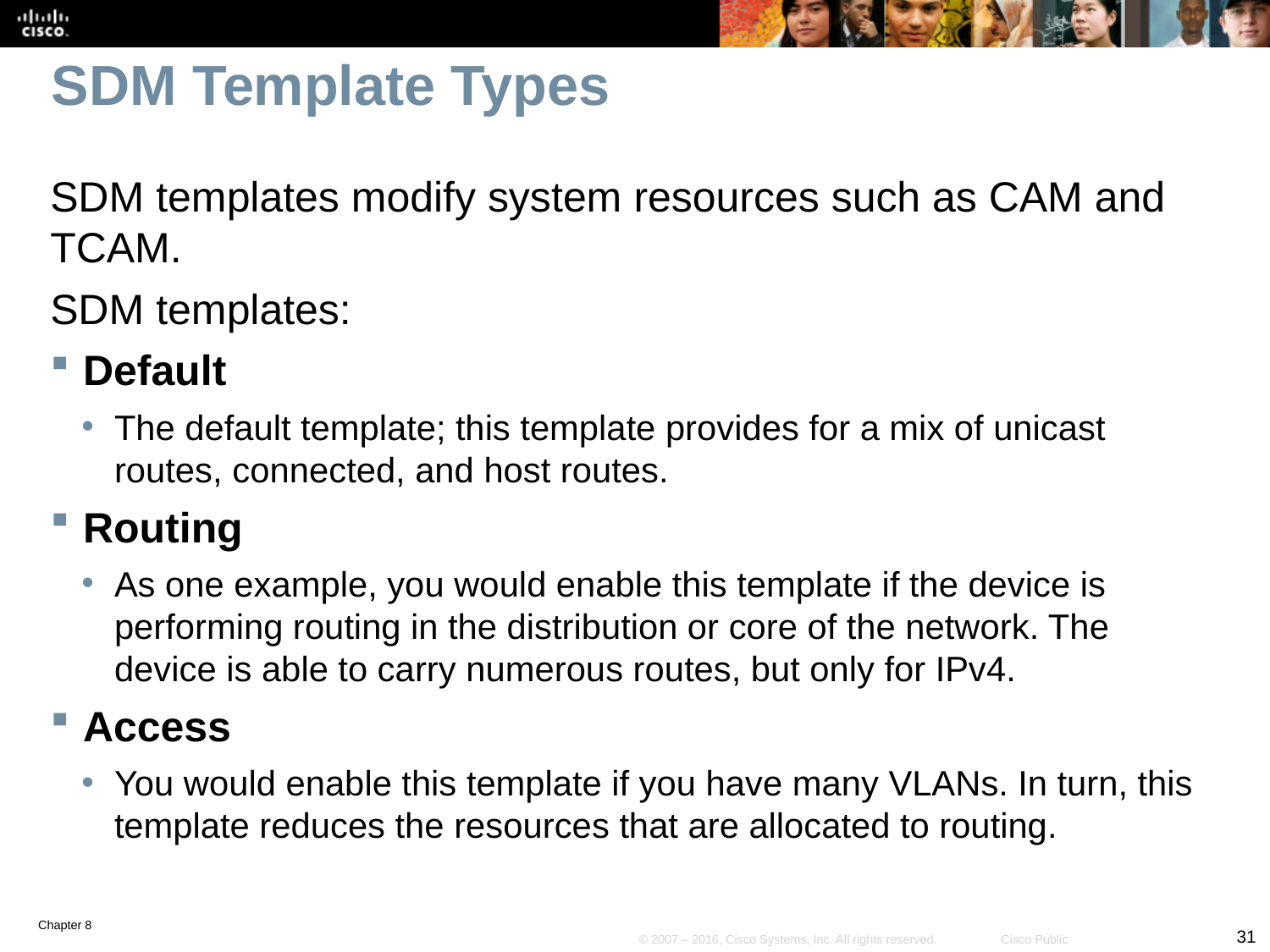

# SDM Template Types
SDM templates modify system resources such as CAM and TCAM.
SDM templates:
Default
The default template; this template provides for a mix of unicast routes, connected, and host routes.
Routing
As one example, you would enable this template if the device is performing routing in the distribution or core of the network. The device is able to carry numerous routes, but only for IPv4.
Access
You would enable this template if you have many VLANs. In turn, this template reduces the resources that are allocated to routing.